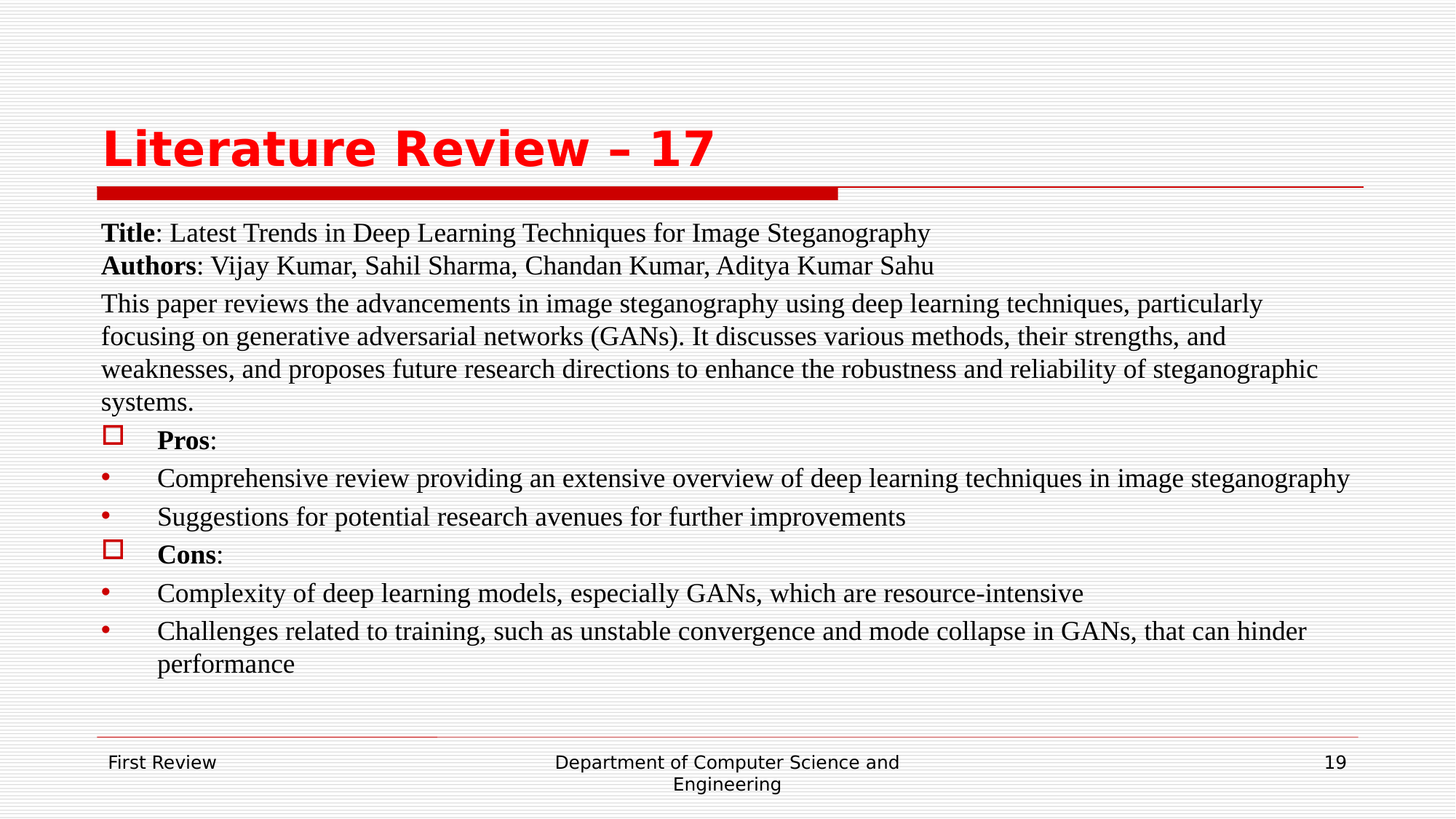

# Literature Review – 17
Title: Latest Trends in Deep Learning Techniques for Image Steganography
Authors: Vijay Kumar, Sahil Sharma, Chandan Kumar, Aditya Kumar Sahu
This paper reviews the advancements in image steganography using deep learning techniques, particularly focusing on generative adversarial networks (GANs). It discusses various methods, their strengths, and weaknesses, and proposes future research directions to enhance the robustness and reliability of steganographic systems.
Pros:
Comprehensive review providing an extensive overview of deep learning techniques in image steganography
Suggestions for potential research avenues for further improvements
Cons:
Complexity of deep learning models, especially GANs, which are resource-intensive
Challenges related to training, such as unstable convergence and mode collapse in GANs, that can hinder performance

First Review
Department of Computer Science and Engineering
19